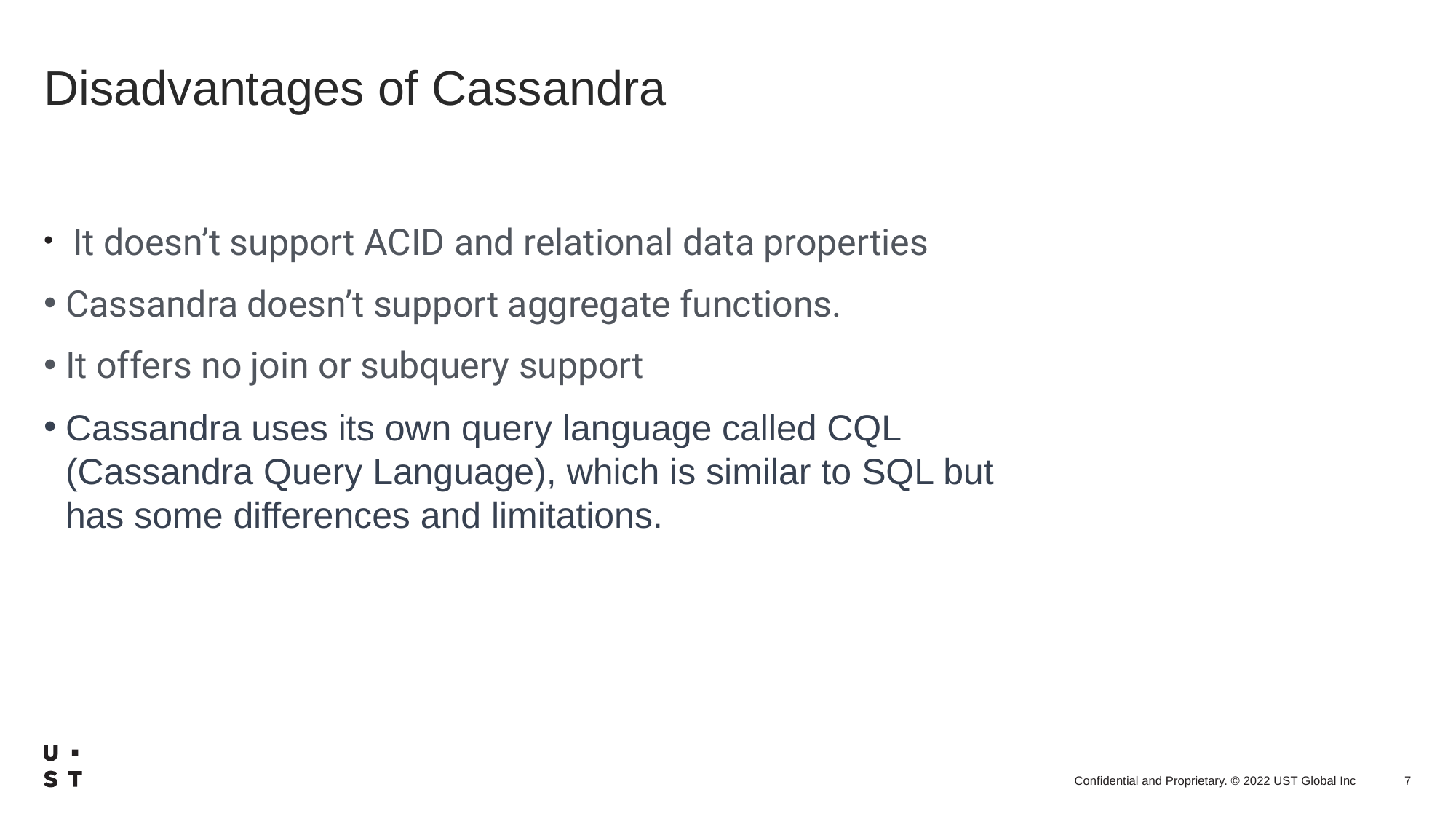

# Disadvantages of Cassandra
 It doesn’t support ACID and relational data properties
Cassandra doesn’t support aggregate functions.
It offers no join or subquery support
Cassandra uses its own query language called CQL (Cassandra Query Language), which is similar to SQL but has some differences and limitations.